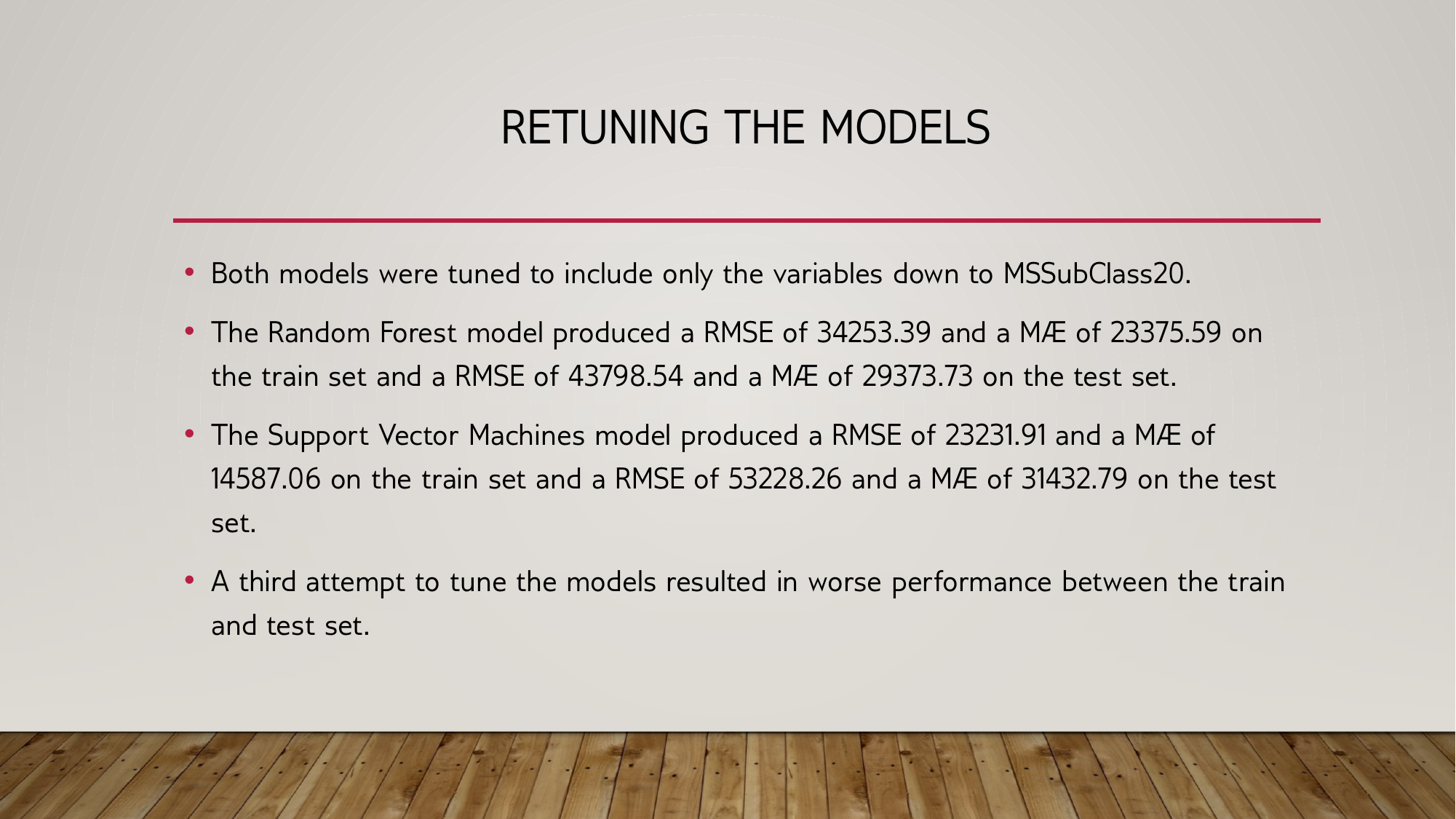

# Retuning the models
Both models were tuned to include only the variables down to MSSubClass20.
The Random Forest model produced a RMSE of 34253.39 and a MAE of 23375.59 on the train set and a RMSE of 43798.54 and a MAE of 29373.73 on the test set.
The Support Vector Machines model produced a RMSE of 23231.91 and a MAE of 14587.06 on the train set and a RMSE of 53228.26 and a MAE of 31432.79 on the test set.
A third attempt to tune the models resulted in worse performance between the train and test set.